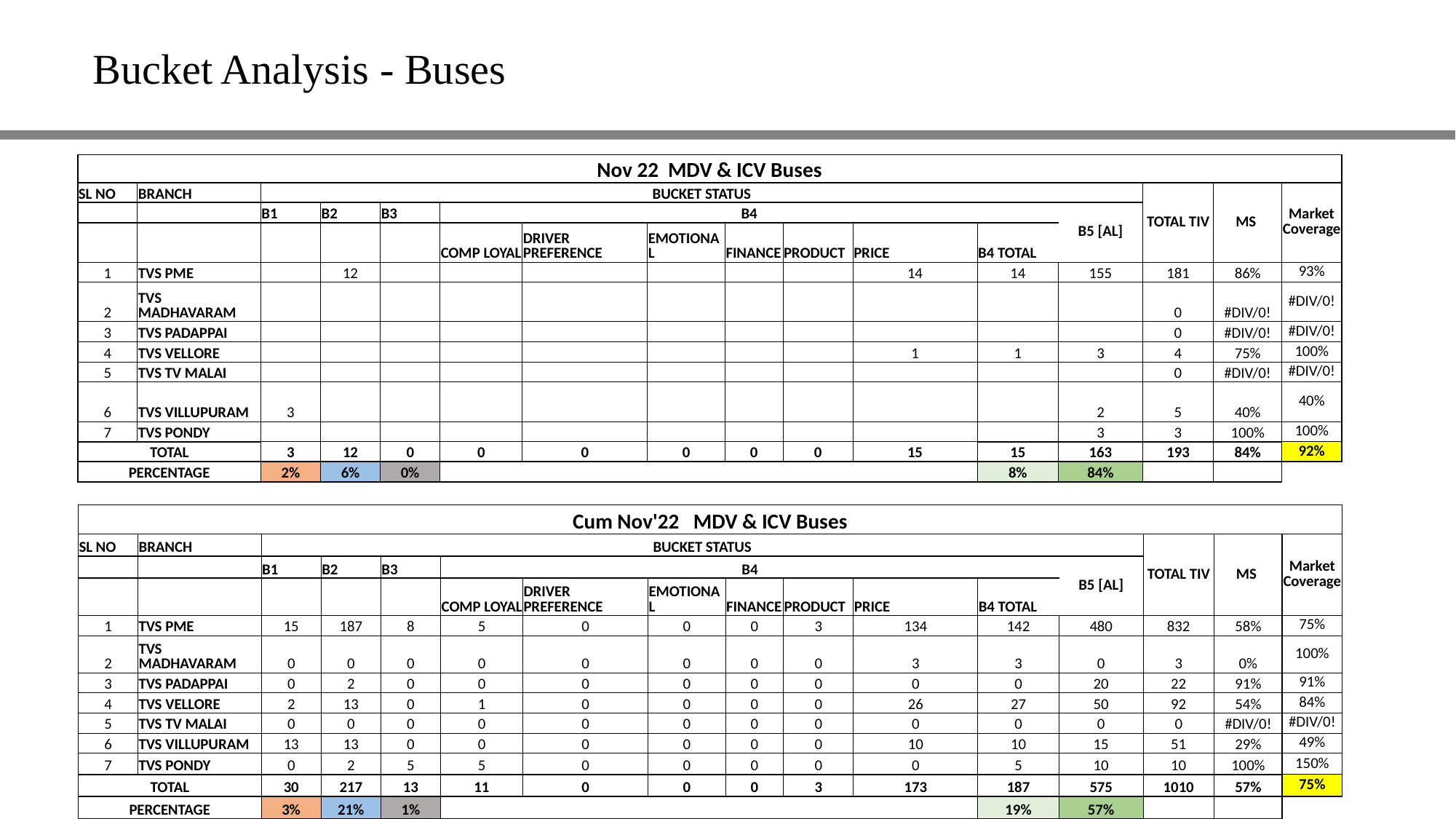

Bucket Analysis - Buses
| Nov 22 MDV & ICV Buses |  |  |  |  |  |  |  |  |  |  |  |  |  |  |  |
| --- | --- | --- | --- | --- | --- | --- | --- | --- | --- | --- | --- | --- | --- | --- | --- |
| SL NO | BRANCH | BUCKET STATUS |  |  |  |  |  |  |  |  |  |  | TOTAL TIV | MS | Market Coverage |
|  |  | B1 | B2 | B3 | B4 |  |  |  |  |  |  | B5 [AL] |  |  |  |
|  |  |  |  |  | COMP LOYAL | DRIVER PREFERENCE | EMOTIONAL | FINANCE | PRODUCT | PRICE | B4 TOTAL |  |  |  |  |
| 1 | TVS PME |  | 12 |  |  |  |  |  |  | 14 | 14 | 155 | 181 | 86% | 93% |
| 2 | TVS MADHAVARAM |  |  |  |  |  |  |  |  |  |  |  | 0 | #DIV/0! | #DIV/0! |
| 3 | TVS PADAPPAI |  |  |  |  |  |  |  |  |  |  |  | 0 | #DIV/0! | #DIV/0! |
| 4 | TVS VELLORE |  |  |  |  |  |  |  |  | 1 | 1 | 3 | 4 | 75% | 100% |
| 5 | TVS TV MALAI |  |  |  |  |  |  |  |  |  |  |  | 0 | #DIV/0! | #DIV/0! |
| 6 | TVS VILLUPURAM | 3 |  |  |  |  |  |  |  |  |  | 2 | 5 | 40% | 40% |
| 7 | TVS PONDY |  |  |  |  |  |  |  |  |  |  | 3 | 3 | 100% | 100% |
| TOTAL |  | 3 | 12 | 0 | 0 | 0 | 0 | 0 | 0 | 15 | 15 | 163 | 193 | 84% | 92% |
| PERCENTAGE |  | 2% | 6% | 0% |  |  |  |  |  |  | 8% | 84% |  |  |  |
| Cum Nov'22 MDV & ICV Buses |  |  |  |  |  |  |  |  |  |  |  |  |  |  |  |
| --- | --- | --- | --- | --- | --- | --- | --- | --- | --- | --- | --- | --- | --- | --- | --- |
| SL NO | BRANCH | BUCKET STATUS |  |  |  |  |  |  |  |  |  |  | TOTAL TIV | MS | Market Coverage |
|  |  | B1 | B2 | B3 | B4 |  |  |  |  |  |  | B5 [AL] |  |  |  |
|  |  |  |  |  | COMP LOYAL | DRIVER PREFERENCE | EMOTIONAL | FINANCE | PRODUCT | PRICE | B4 TOTAL |  |  |  |  |
| 1 | TVS PME | 15 | 187 | 8 | 5 | 0 | 0 | 0 | 3 | 134 | 142 | 480 | 832 | 58% | 75% |
| 2 | TVS MADHAVARAM | 0 | 0 | 0 | 0 | 0 | 0 | 0 | 0 | 3 | 3 | 0 | 3 | 0% | 100% |
| 3 | TVS PADAPPAI | 0 | 2 | 0 | 0 | 0 | 0 | 0 | 0 | 0 | 0 | 20 | 22 | 91% | 91% |
| 4 | TVS VELLORE | 2 | 13 | 0 | 1 | 0 | 0 | 0 | 0 | 26 | 27 | 50 | 92 | 54% | 84% |
| 5 | TVS TV MALAI | 0 | 0 | 0 | 0 | 0 | 0 | 0 | 0 | 0 | 0 | 0 | 0 | #DIV/0! | #DIV/0! |
| 6 | TVS VILLUPURAM | 13 | 13 | 0 | 0 | 0 | 0 | 0 | 0 | 10 | 10 | 15 | 51 | 29% | 49% |
| 7 | TVS PONDY | 0 | 2 | 5 | 5 | 0 | 0 | 0 | 0 | 0 | 5 | 10 | 10 | 100% | 150% |
| TOTAL |  | 30 | 217 | 13 | 11 | 0 | 0 | 0 | 3 | 173 | 187 | 575 | 1010 | 57% | 75% |
| PERCENTAGE |  | 3% | 21% | 1% |  |  |  |  |  |  | 19% | 57% |  |  |  |